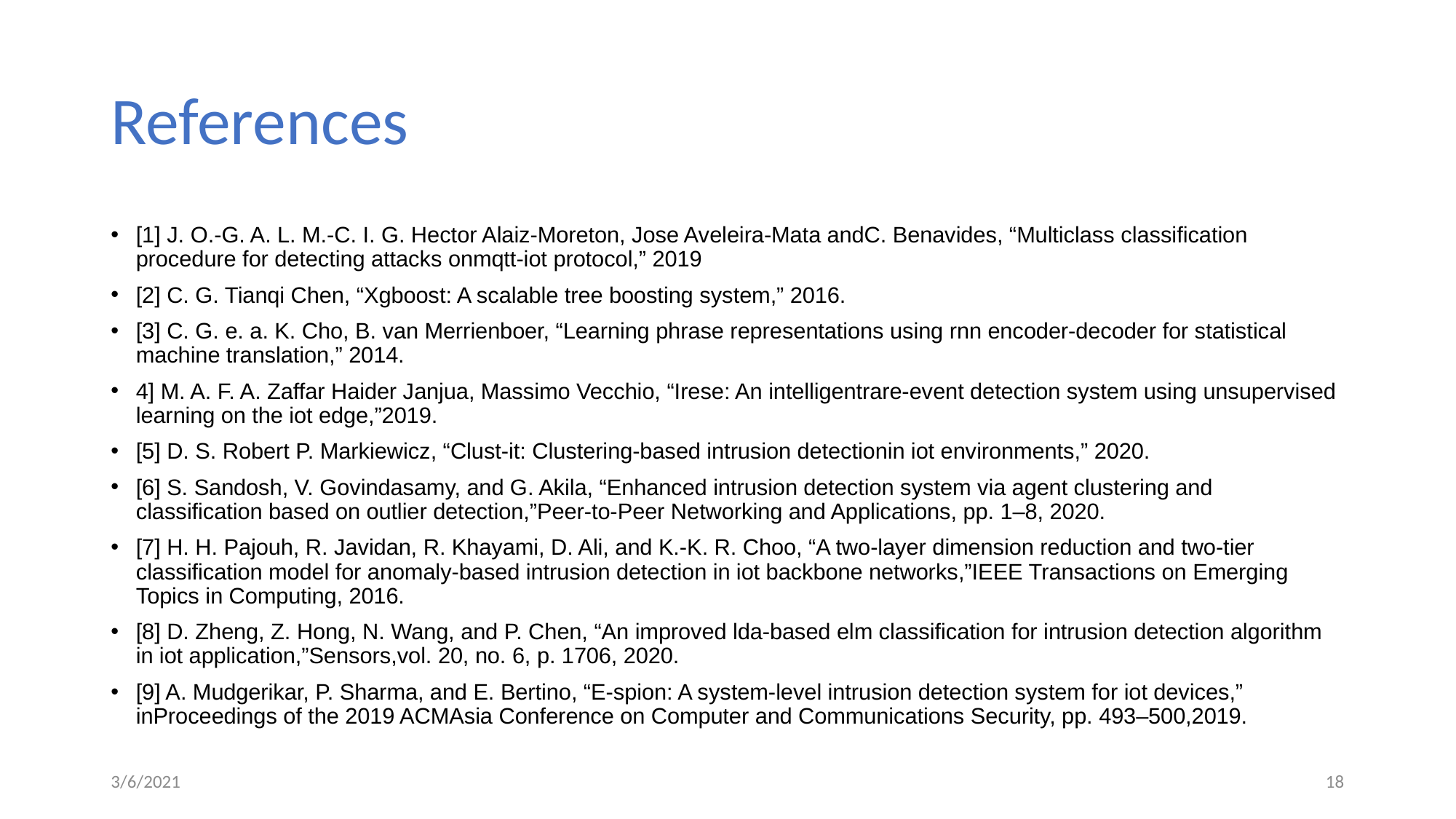

# References
[1] J. O.-G. A. L. M.-C. I. G. Hector Alaiz-Moreton, Jose Aveleira-Mata andC. Benavides, “Multiclass classification procedure for detecting attacks onmqtt-iot protocol,” 2019
[2] C. G. Tianqi Chen, “Xgboost: A scalable tree boosting system,” 2016.
[3] C. G. e. a. K. Cho, B. van Merrienboer, “Learning phrase representations using rnn encoder-decoder for statistical machine translation,” 2014.
4] M. A. F. A. Zaffar Haider Janjua, Massimo Vecchio, “Irese: An intelligentrare-event detection system using unsupervised learning on the iot edge,”2019.
[5] D. S. Robert P. Markiewicz, “Clust-it: Clustering-based intrusion detectionin iot environments,” 2020.
[6] S. Sandosh, V. Govindasamy, and G. Akila, “Enhanced intrusion detection system via agent clustering and classification based on outlier detection,”Peer-to-Peer Networking and Applications, pp. 1–8, 2020.
[7] H. H. Pajouh, R. Javidan, R. Khayami, D. Ali, and K.-K. R. Choo, “A two-layer dimension reduction and two-tier classification model for anomaly-based intrusion detection in iot backbone networks,”IEEE Transactions on Emerging Topics in Computing, 2016.
[8] D. Zheng, Z. Hong, N. Wang, and P. Chen, “An improved lda-based elm classification for intrusion detection algorithm in iot application,”Sensors,vol. 20, no. 6, p. 1706, 2020.
[9] A. Mudgerikar, P. Sharma, and E. Bertino, “E-spion: A system-level intrusion detection system for iot devices,” inProceedings of the 2019 ACMAsia Conference on Computer and Communications Security, pp. 493–500,2019.

3/6/2021

18